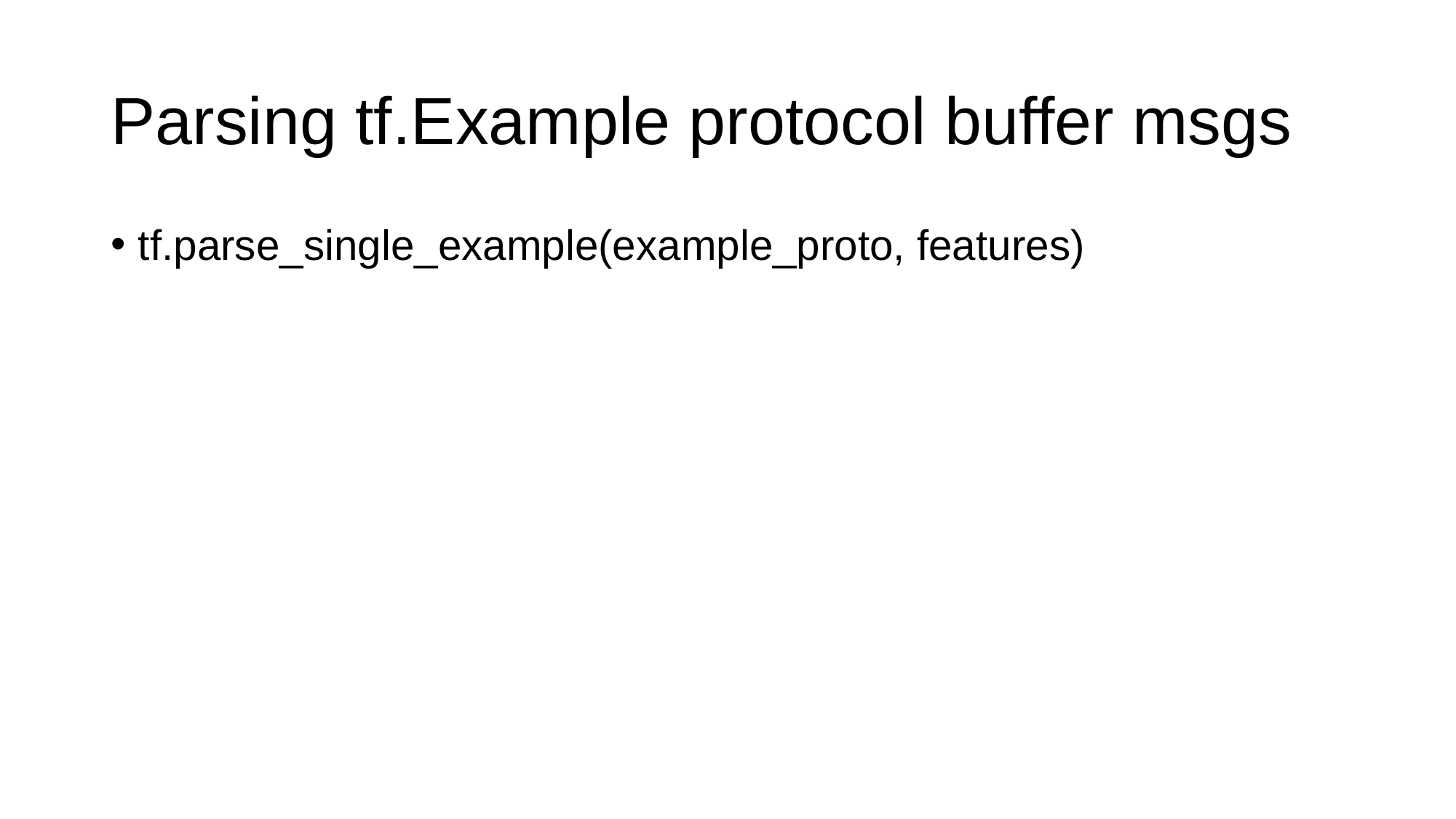

# Parsing tf.Example protocol buffer msgs
tf.parse_single_example(example_proto, features)